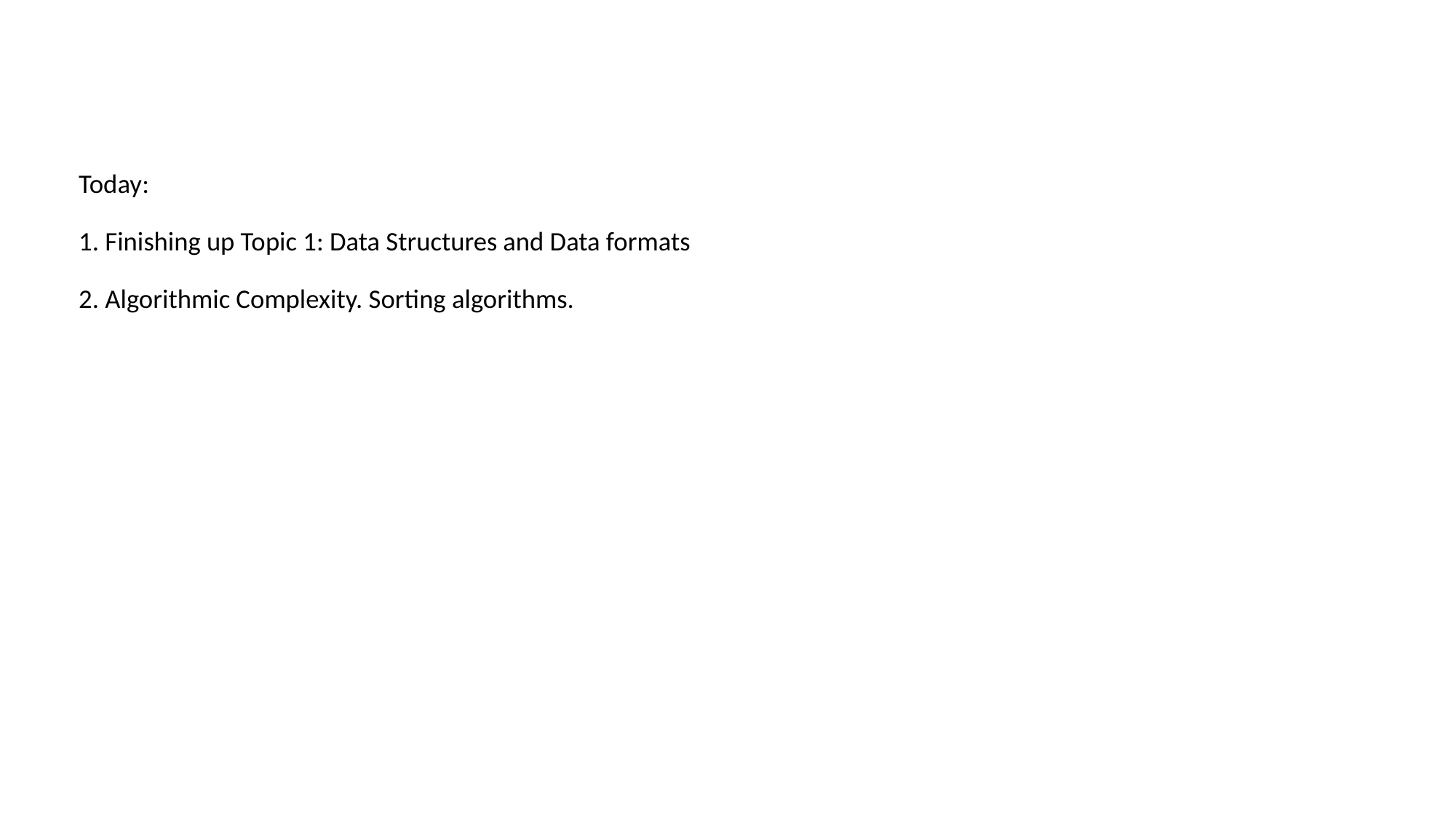

# Today: 1. Finishing up Topic 1: Data Structures and Data formats 2. Algorithmic Complexity. Sorting algorithms.